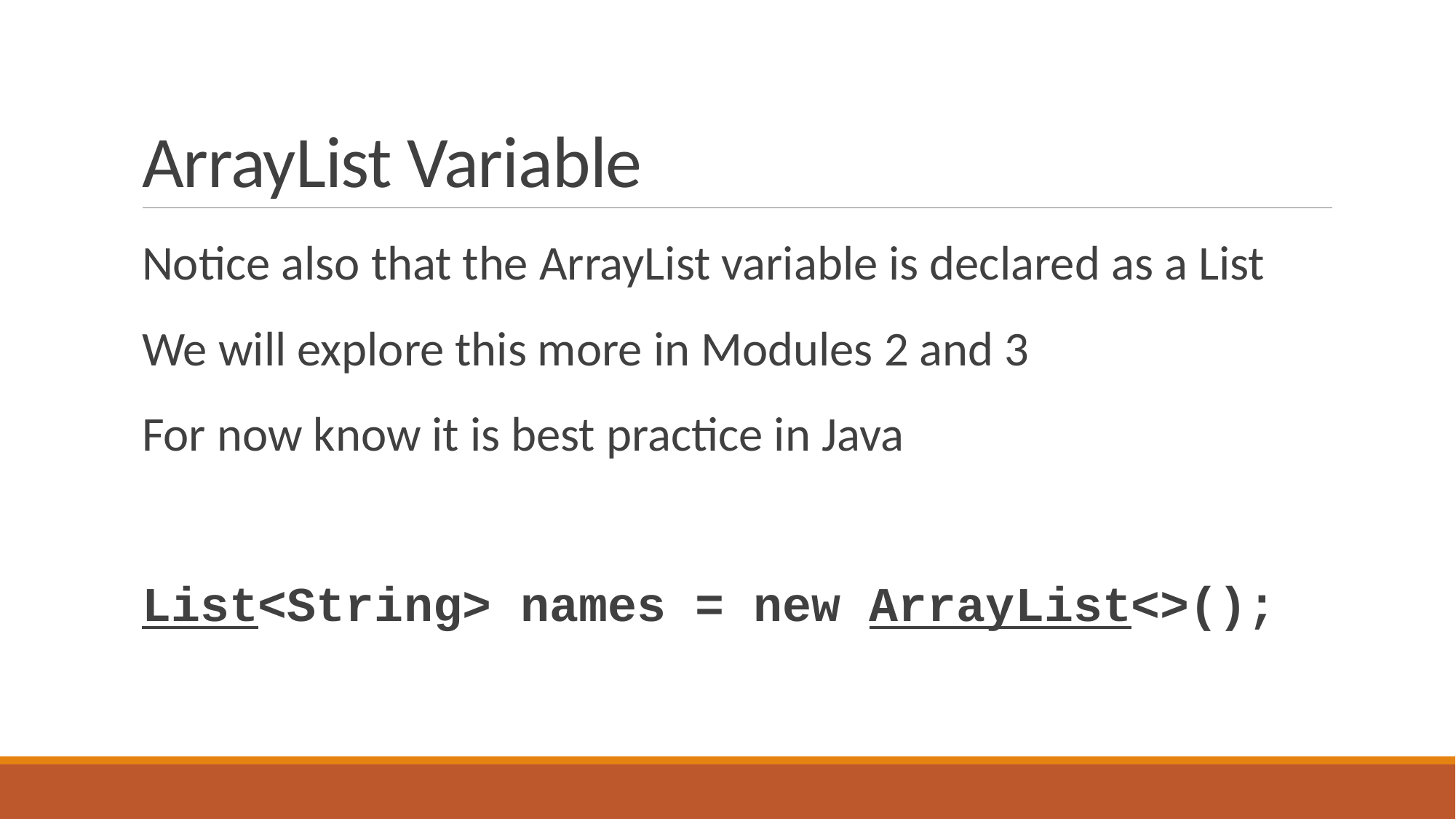

# ArrayList Variable
Notice also that the ArrayList variable is declared as a List
We will explore this more in Modules 2 and 3
For now know it is best practice in Java

List<String> names = new ArrayList<>();